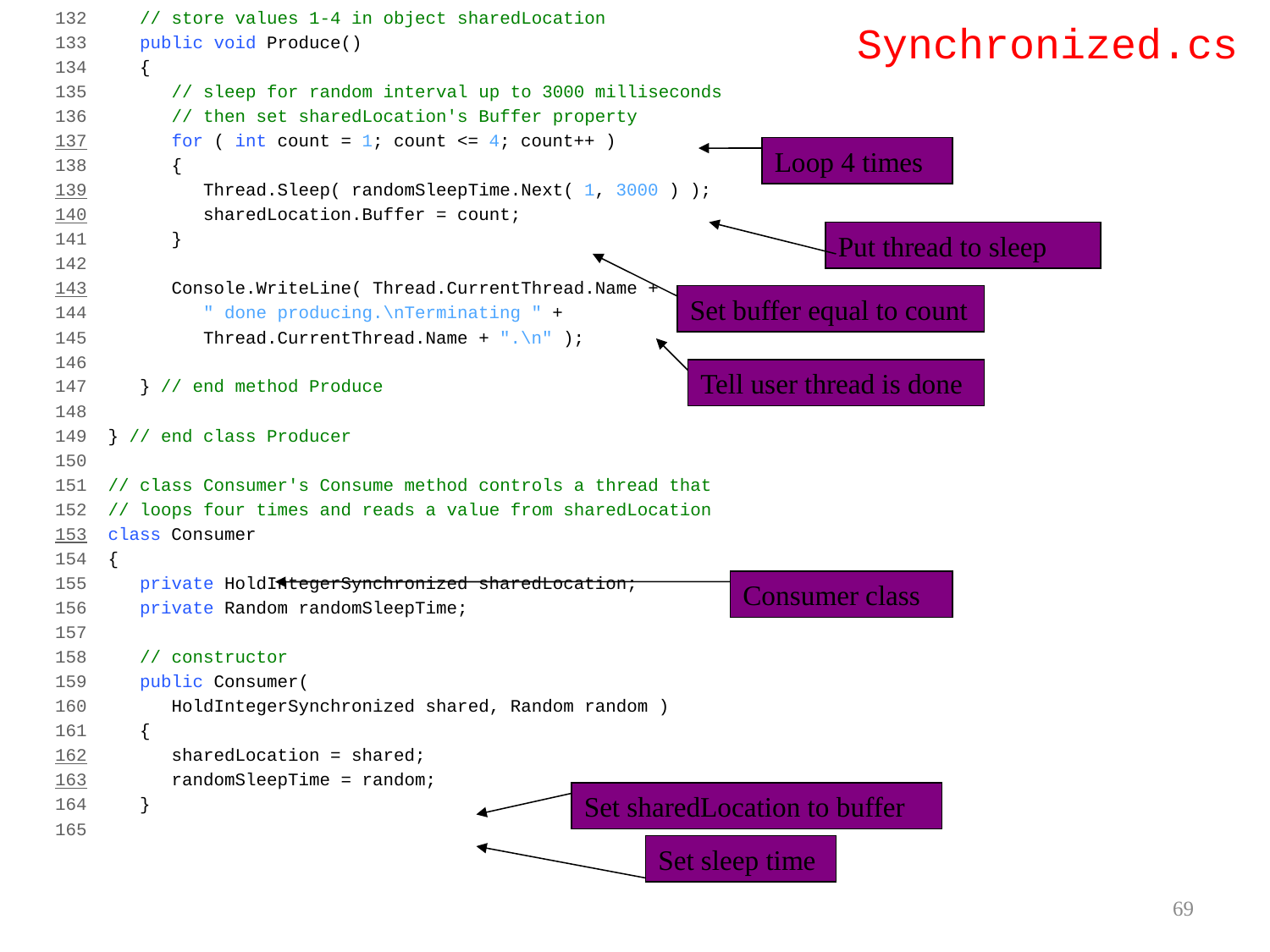

132     // store values 1-4 in object sharedLocation
133     public void Produce()
134     {
135        // sleep for random interval up to 3000 milliseconds
136        // then set sharedLocation's Buffer property
137        for ( int count = 1; count <= 4; count++ )
138        {
139           Thread.Sleep( randomSleepTime.Next( 1, 3000 ) );
140           sharedLocation.Buffer = count;
141        }
142
143        Console.WriteLine( Thread.CurrentThread.Name +
144           " done producing.\nTerminating " +
145           Thread.CurrentThread.Name + ".\n" );
146
147     } // end method Produce
148
149  } // end class Producer
150
151  // class Consumer's Consume method controls a thread that
152  // loops four times and reads a value from sharedLocation
153  class Consumer
154  {
155     private HoldIntegerSynchronized sharedLocation;
156     private Random randomSleepTime;
157
158     // constructor
159     public Consumer(
160        HoldIntegerSynchronized shared, Random random )
161     {
162        sharedLocation = shared;
163        randomSleepTime = random;
164     }
165
Synchronized.cs
Loop 4 times

Put thread to sleep

Set buffer equal to count

Tell user thread is done
Consumer class

Set sharedLocation to buffer

Set sleep time

69